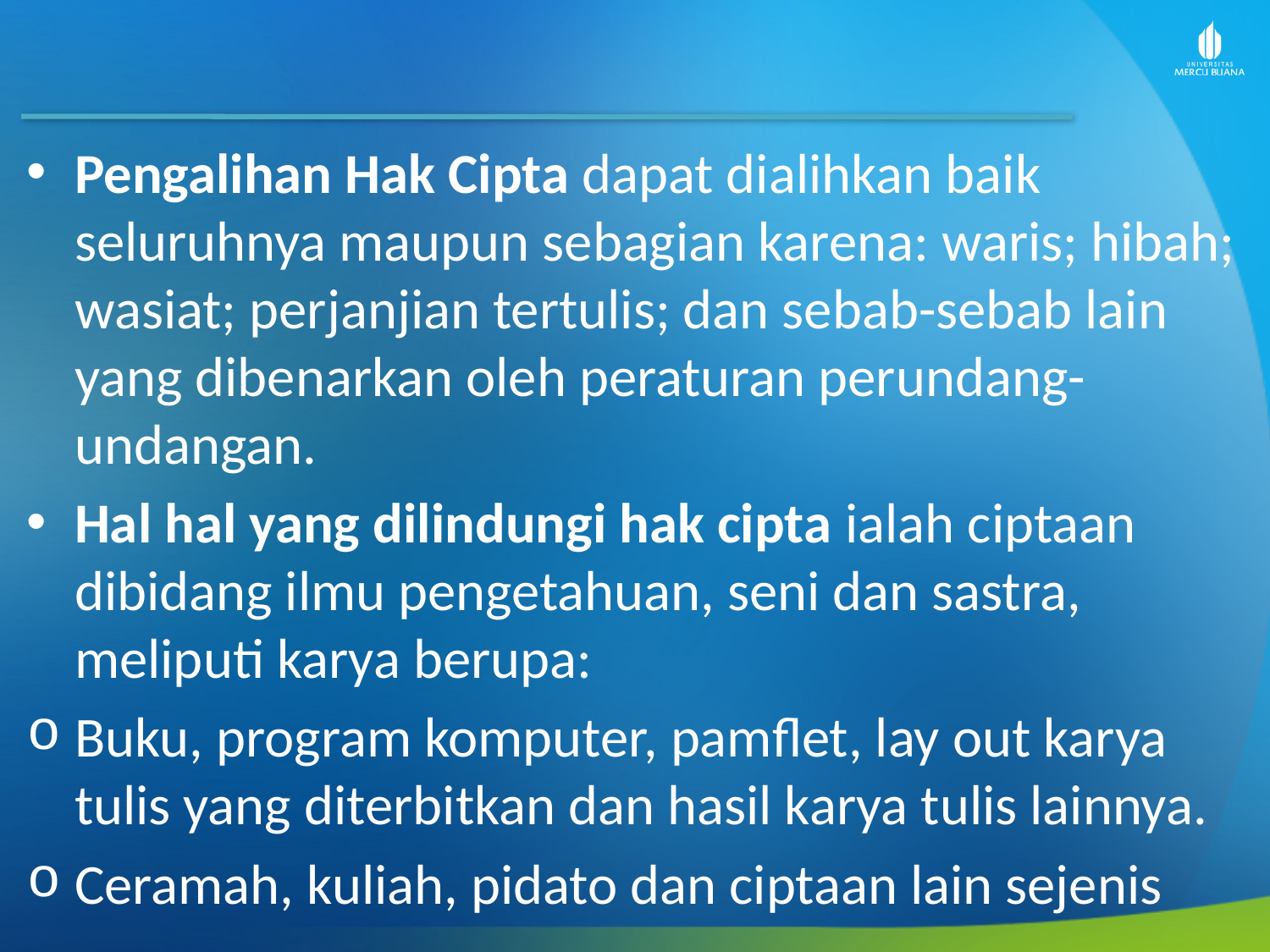

Pengalihan Hak Cipta dapat dialihkan baik seluruhnya maupun sebagian karena: waris; hibah; wasiat; perjanjian tertulis; dan sebab-sebab lain yang dibenarkan oleh peraturan perundang-undangan.
Hal hal yang dilindungi hak cipta ialah ciptaan dibidang ilmu pengetahuan, seni dan sastra, meliputi karya berupa:
Buku, program komputer, pamflet, lay out karya tulis yang diterbitkan dan hasil karya tulis lainnya.
Ceramah, kuliah, pidato dan ciptaan lain sejenis